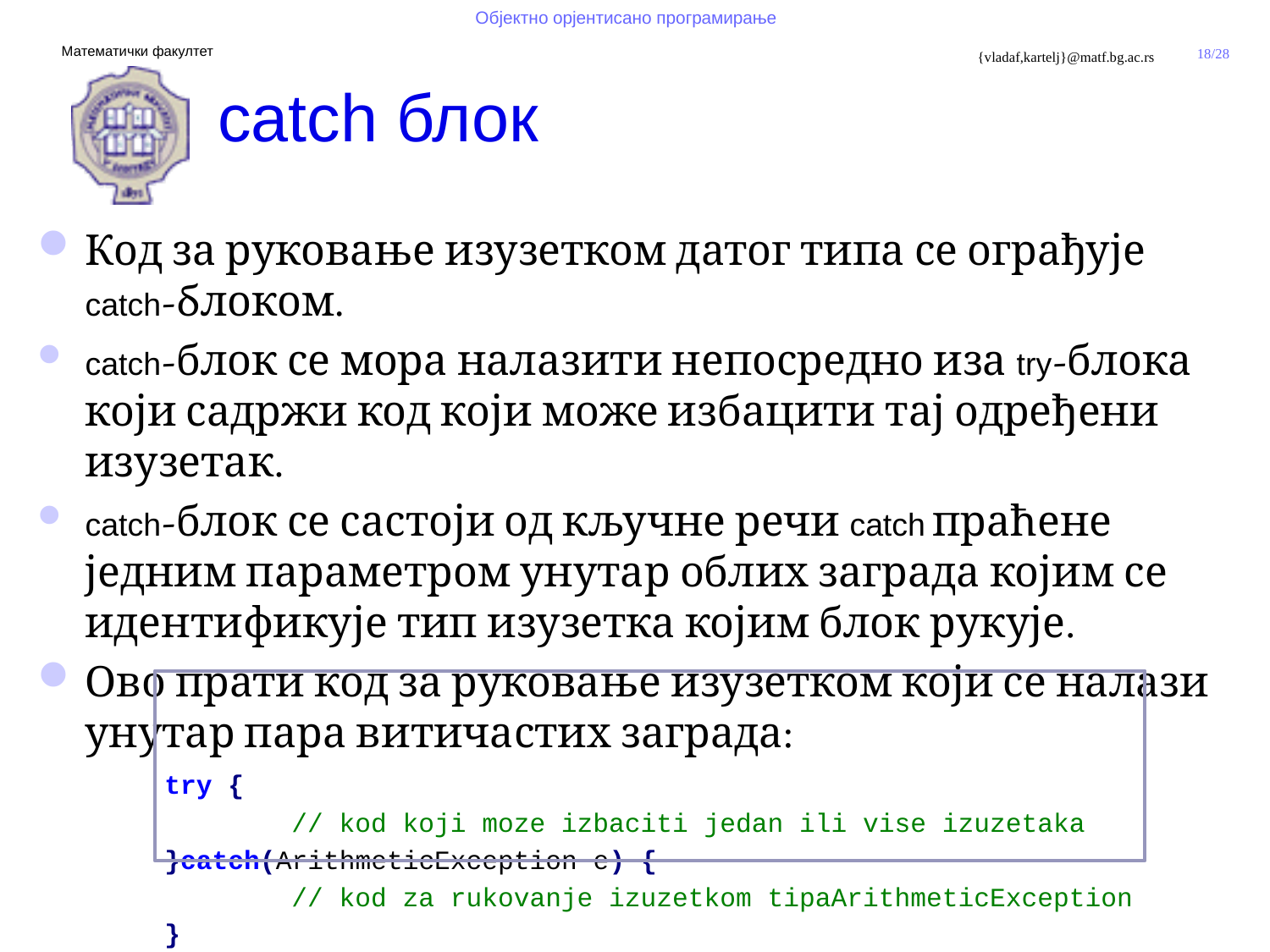

# catch блок
Код за руковање изузетком датог типа се ограђује catch-блоком.
catch-блок се мора налазити непосредно иза try-блока који садржи код који може избацити тај одређени изузетак.
catch-блок се састоји од кључне речи catch праћене једним параметром унутар облих заграда којим се идентификује тип изузетка којим блок рукује.
Ово прати код за руковање изузетком који се налази унутар пара витичастих заграда:
	try {
		// kod koji moze izbaciti jedan ili vise izuzetaka
	}catch(ArithmeticException e) {
		// kod za rukovanje izuzetkom tipaArithmeticException
	}